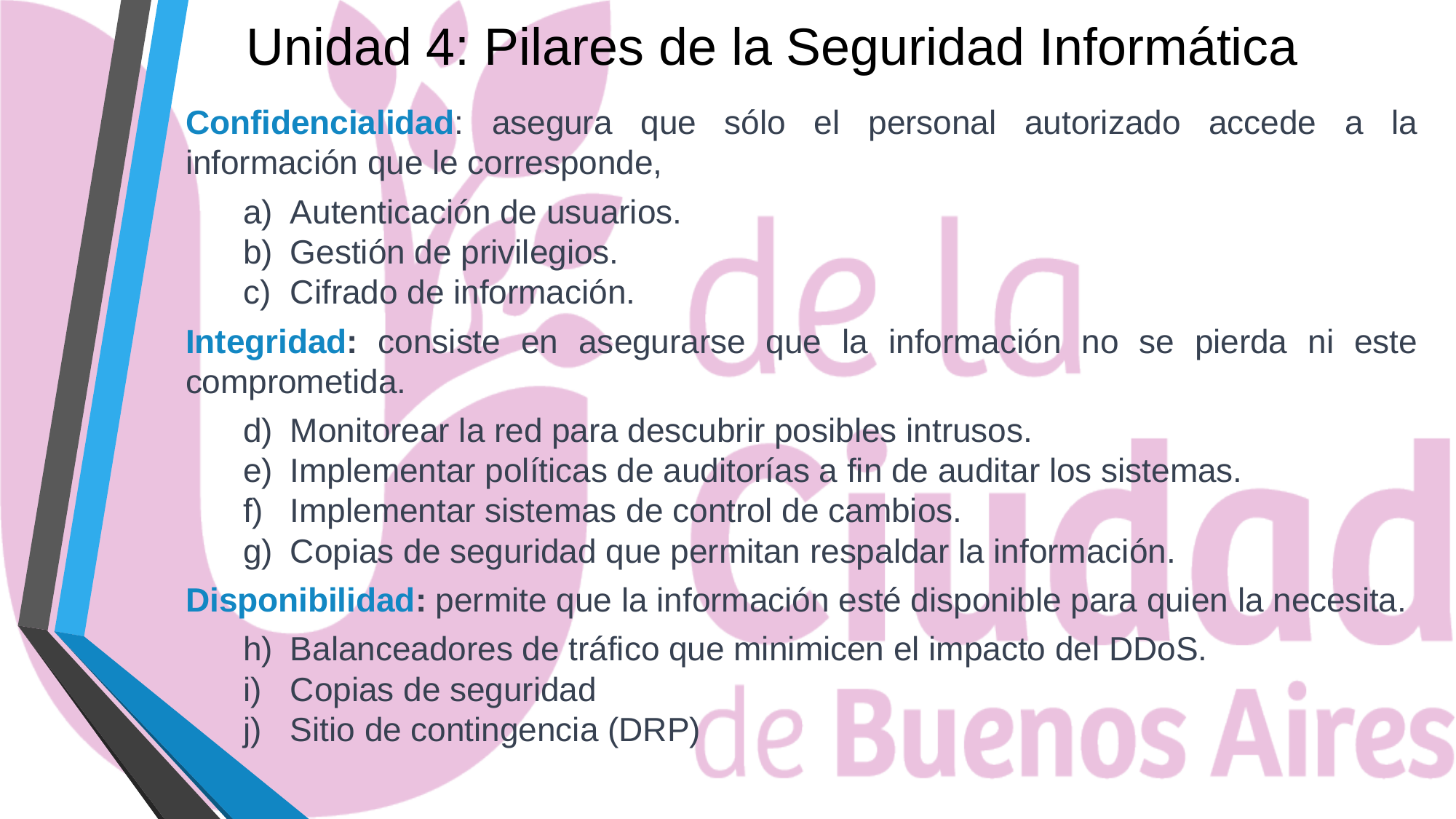

# Unidad 4: Pilares de la Seguridad Informática
Confidencialidad: asegura que sólo el personal autorizado accede a la información que le corresponde,
Autenticación de usuarios.
Gestión de privilegios.
Cifrado de información.
Integridad: consiste en asegurarse que la información no se pierda ni este comprometida.
Monitorear la red para descubrir posibles intrusos.
Implementar políticas de auditorías a fin de auditar los sistemas.
Implementar sistemas de control de cambios.
Copias de seguridad que permitan respaldar la información.
Disponibilidad: permite que la información esté disponible para quien la necesita.
Balanceadores de tráfico que minimicen el impacto del DDoS.
Copias de seguridad
Sitio de contingencia (DRP)